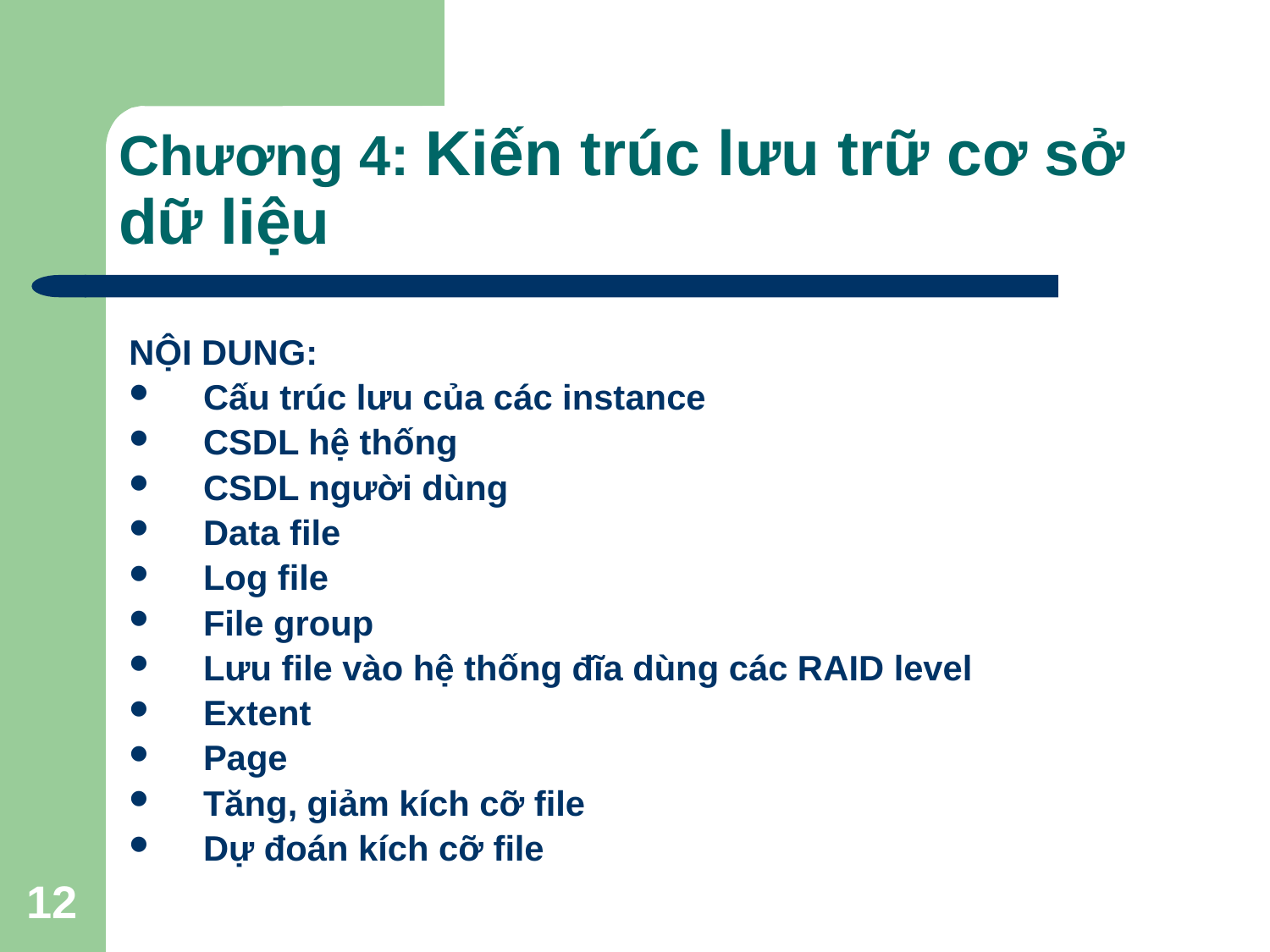

# Chương 4: Kiến trúc lưu trữ cơ sở dữ liệu
NỘI DUNG:
Cấu trúc lưu của các instance
CSDL hệ thống
CSDL người dùng
Data file
Log file
File group
Lưu file vào hệ thống đĩa dùng các RAID level
Extent
Page
Tăng, giảm kích cỡ file
Dự đoán kích cỡ file
12